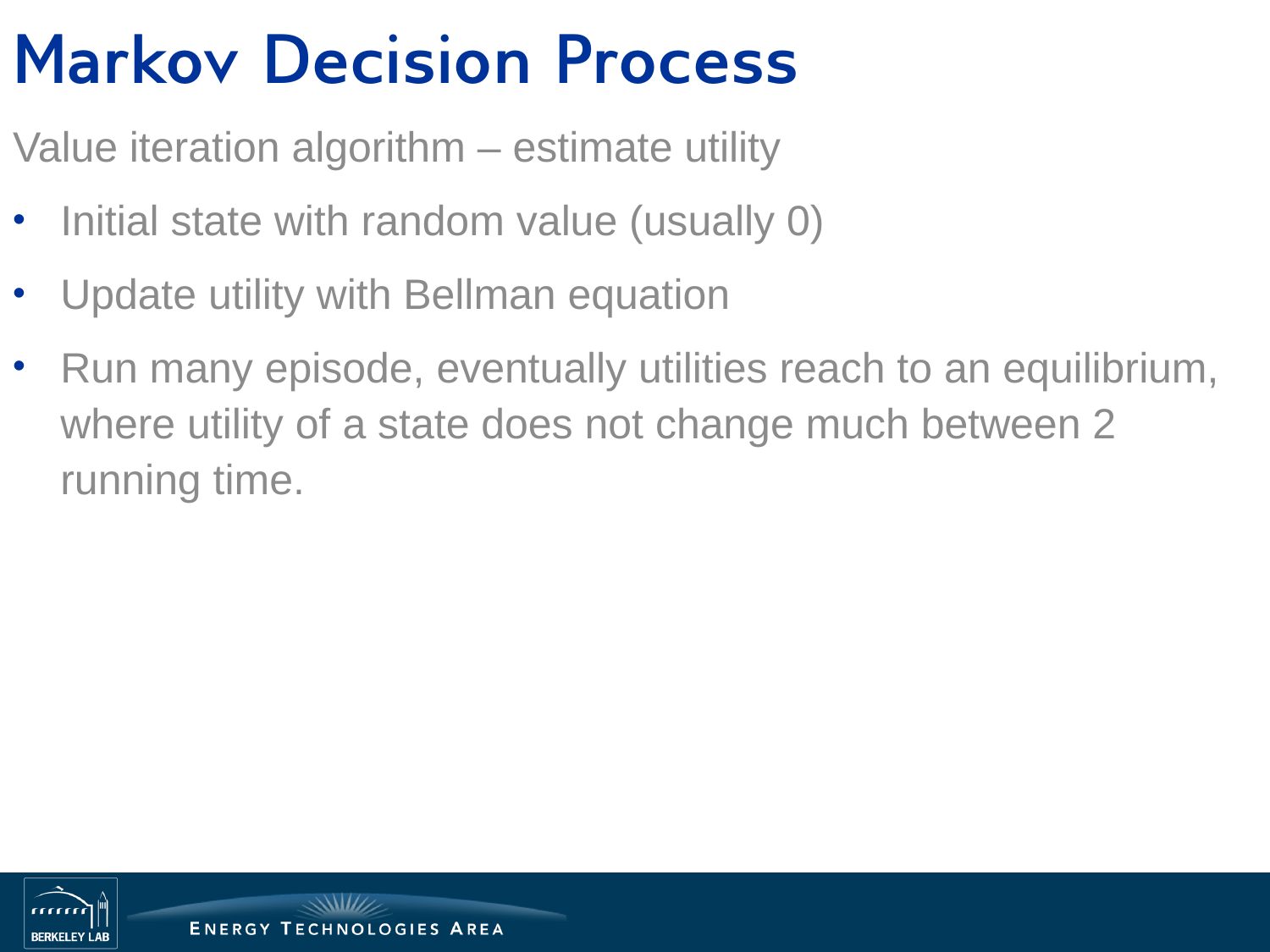

# Markov Decision Process
Value iteration algorithm – estimate utility
Initial state with random value (usually 0)
Update utility with Bellman equation
Run many episode, eventually utilities reach to an equilibrium, where utility of a state does not change much between 2 running time.